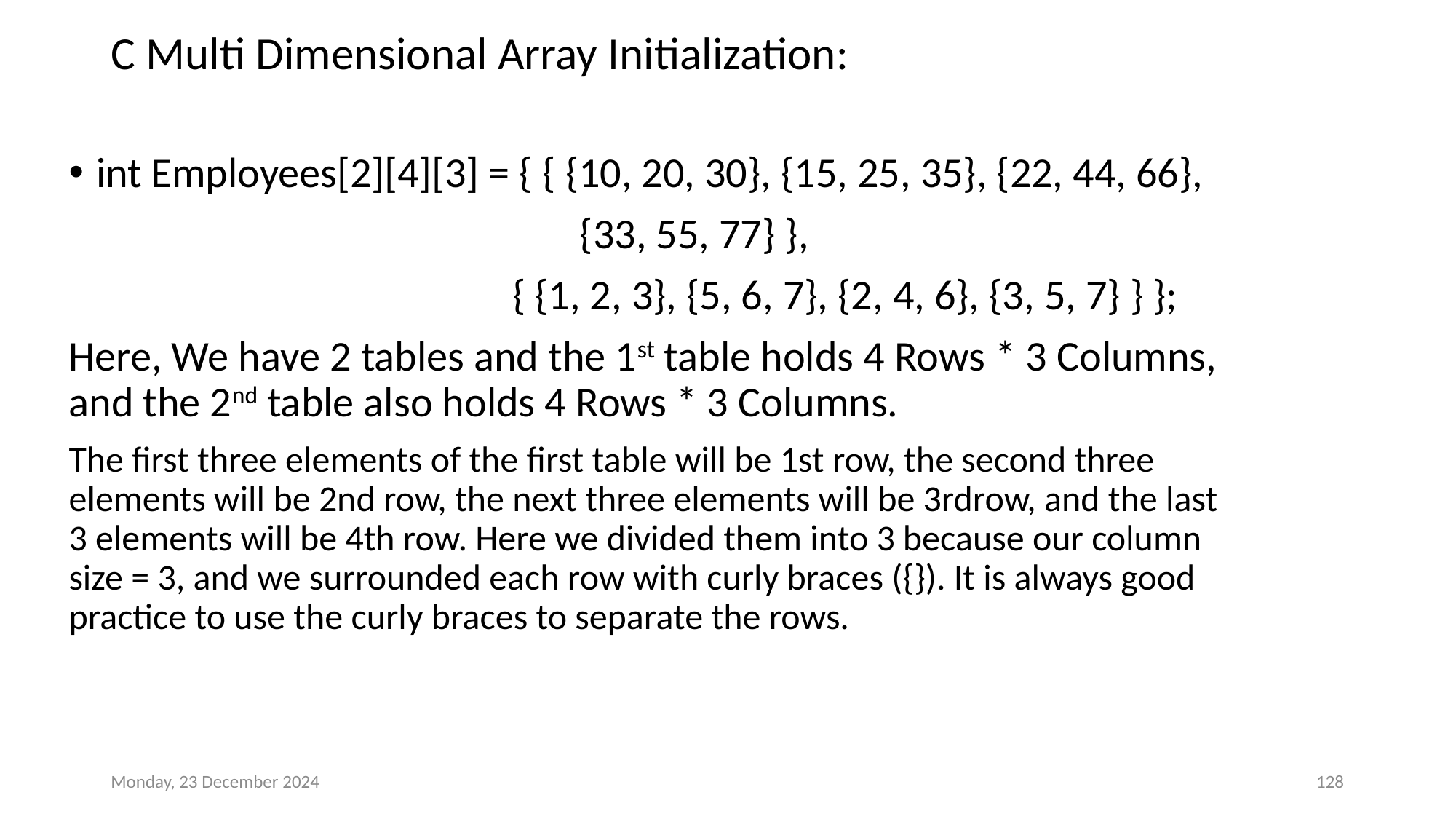

# C Multi Dimensional Array Initialization:
int Employees[2][4][3] = { { {10, 20, 30}, {15, 25, 35}, {22, 44, 66},
                                                     {33, 55, 77} },
                                              { {1, 2, 3}, {5, 6, 7}, {2, 4, 6}, {3, 5, 7} } };
Here, We have 2 tables and the 1st table holds 4 Rows * 3 Columns, and the 2nd table also holds 4 Rows * 3 Columns.
The first three elements of the first table will be 1st row, the second three elements will be 2nd row, the next three elements will be 3rdrow, and the last 3 elements will be 4th row. Here we divided them into 3 because our column size = 3, and we surrounded each row with curly braces ({}). It is always good practice to use the curly braces to separate the rows.
Monday, 23 December 2024
128